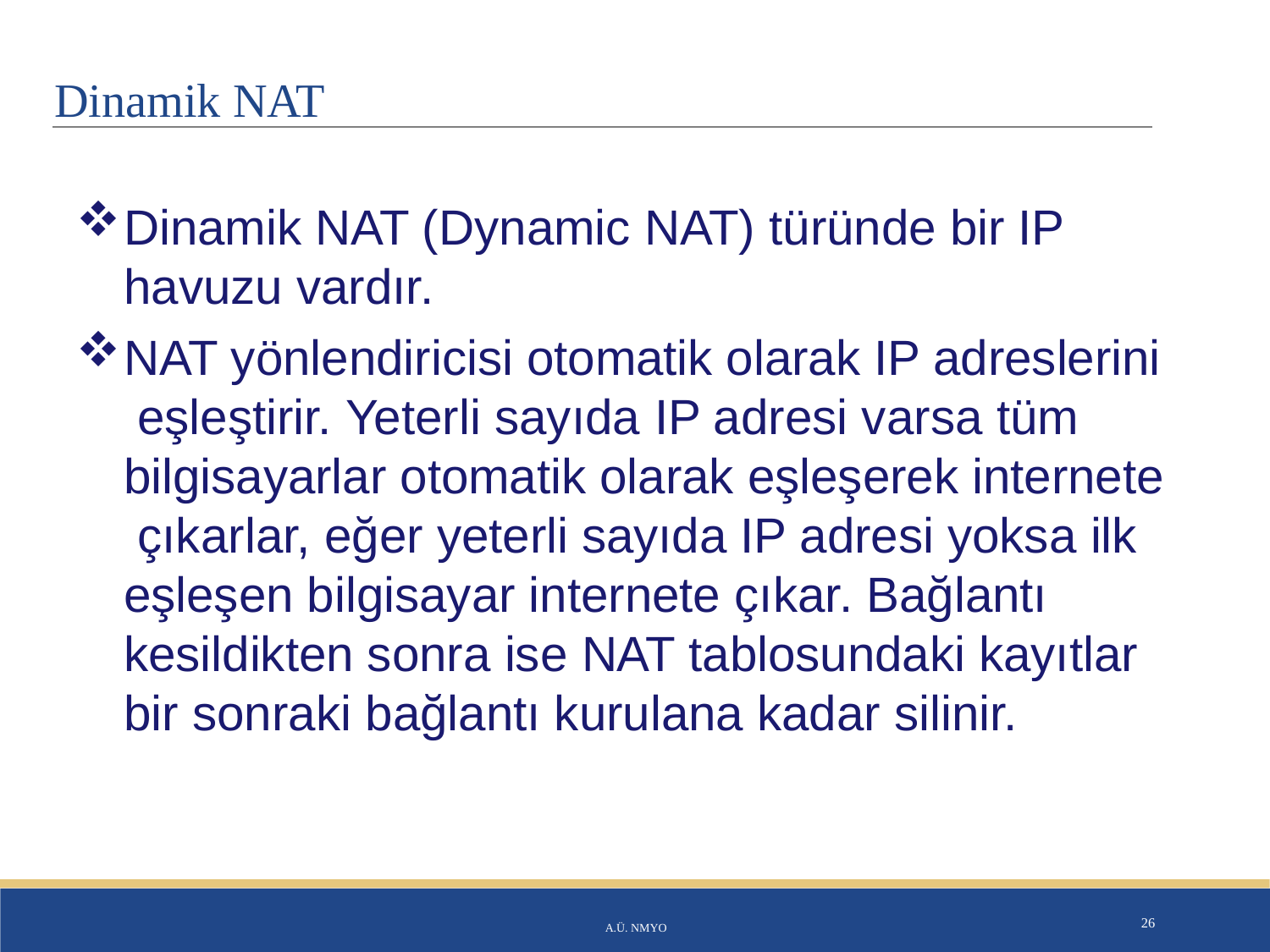

# Dinamik NAT
Dinamik NAT (Dynamic NAT) türünde bir IP  havuzu vardır.
NAT yönlendiricisi otomatik olarak IP adreslerini  eşleştirir. Yeterli sayıda IP adresi varsa tüm  bilgisayarlar otomatik olarak eşleşerek internete  çıkarlar, eğer yeterli sayıda IP adresi yoksa ilk  eşleşen bilgisayar internete çıkar. Bağlantı  kesildikten sonra ise NAT tablosundaki kayıtlar  bir sonraki bağlantı kurulana kadar silinir.
A.Ü. NMYO
26